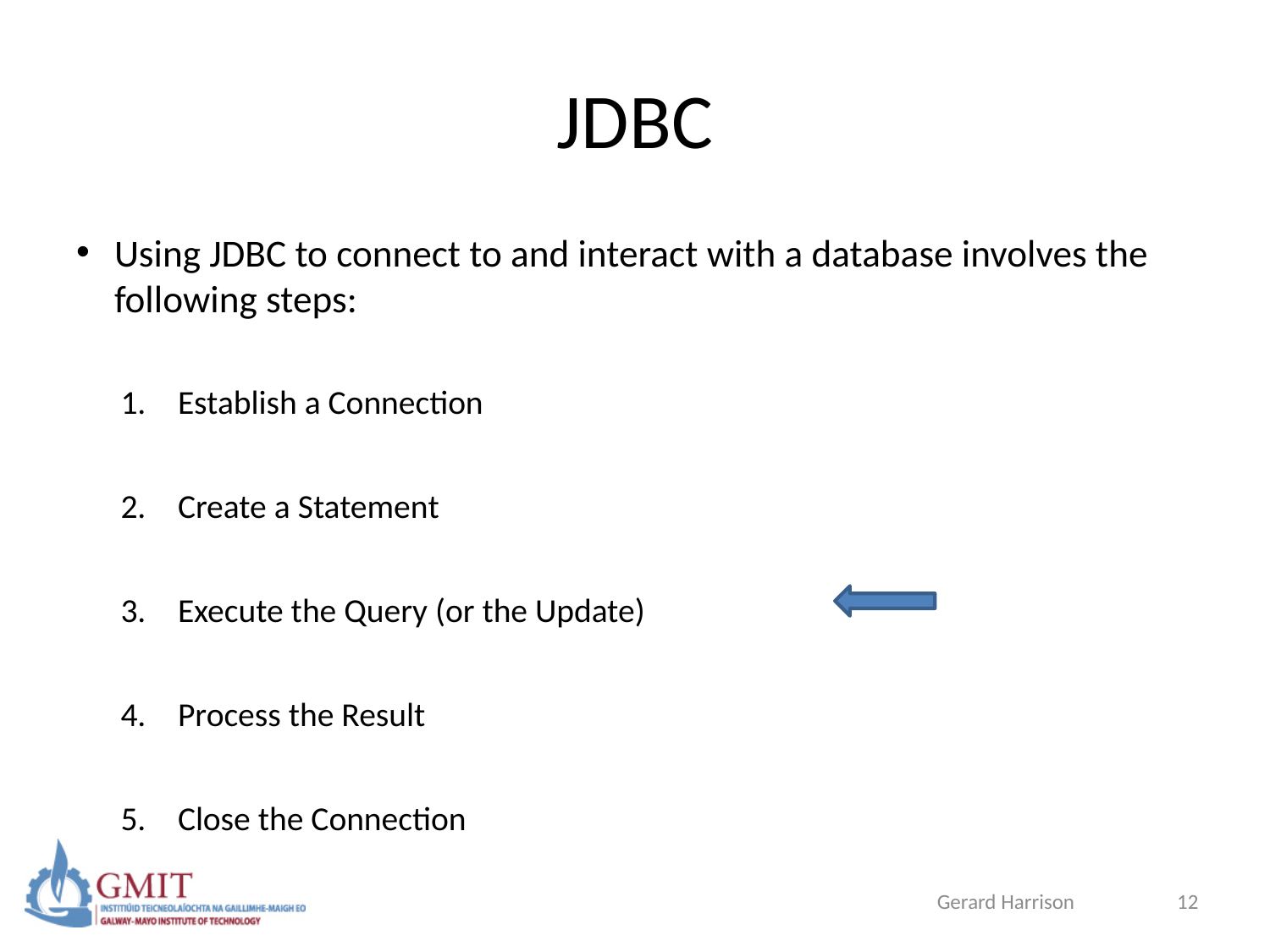

# JDBC
Using JDBC to connect to and interact with a database involves the following steps:

Establish a Connection

Create a Statement

Execute the Query (or the Update)

Process the Result

Close the Connection

Gerard Harrison
12